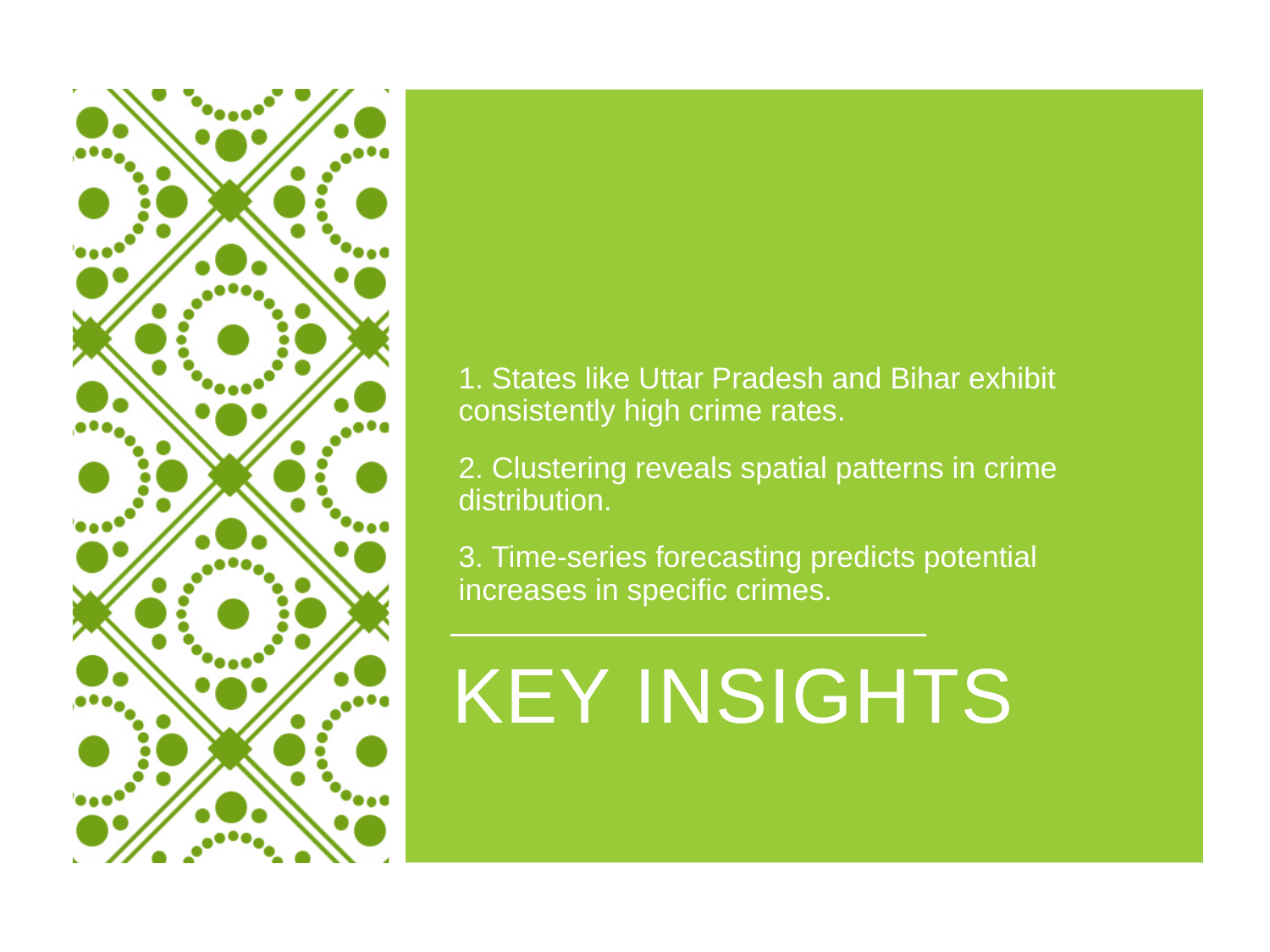

1. States like Uttar Pradesh and Bihar exhibit consistently high crime rates.
2. Clustering reveals spatial patterns in crime distribution.
3. Time-series forecasting predicts potential increases in specific crimes.
# Key Insights